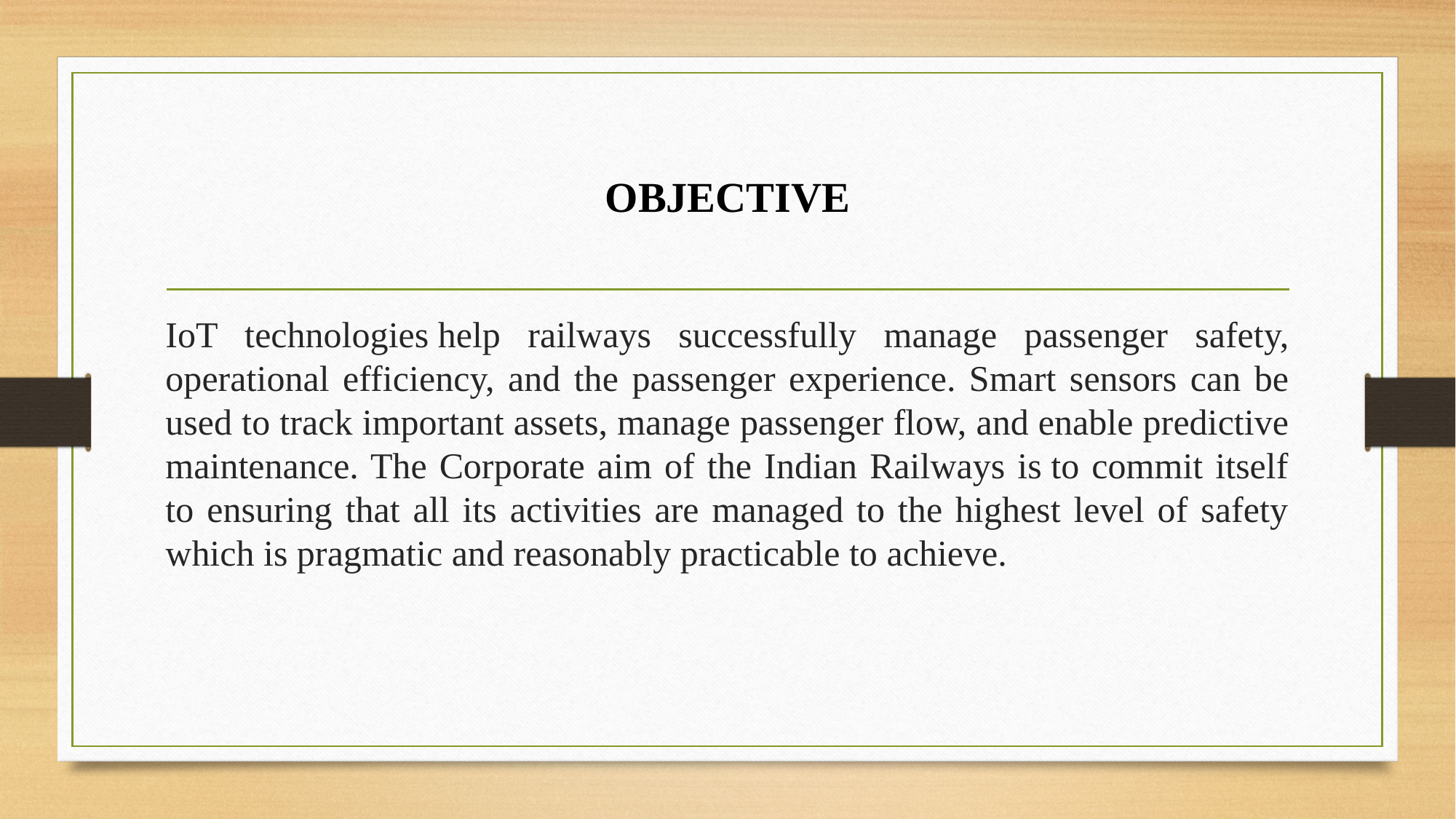

# OBJECTIVE
IoT technologies help railways successfully manage passenger safety, operational efficiency, and the passenger experience. Smart sensors can be used to track important assets, manage passenger flow, and enable predictive maintenance. The Corporate aim of the Indian Railways is to commit itself to ensuring that all its activities are managed to the highest level of safety which is pragmatic and reasonably practicable to achieve.